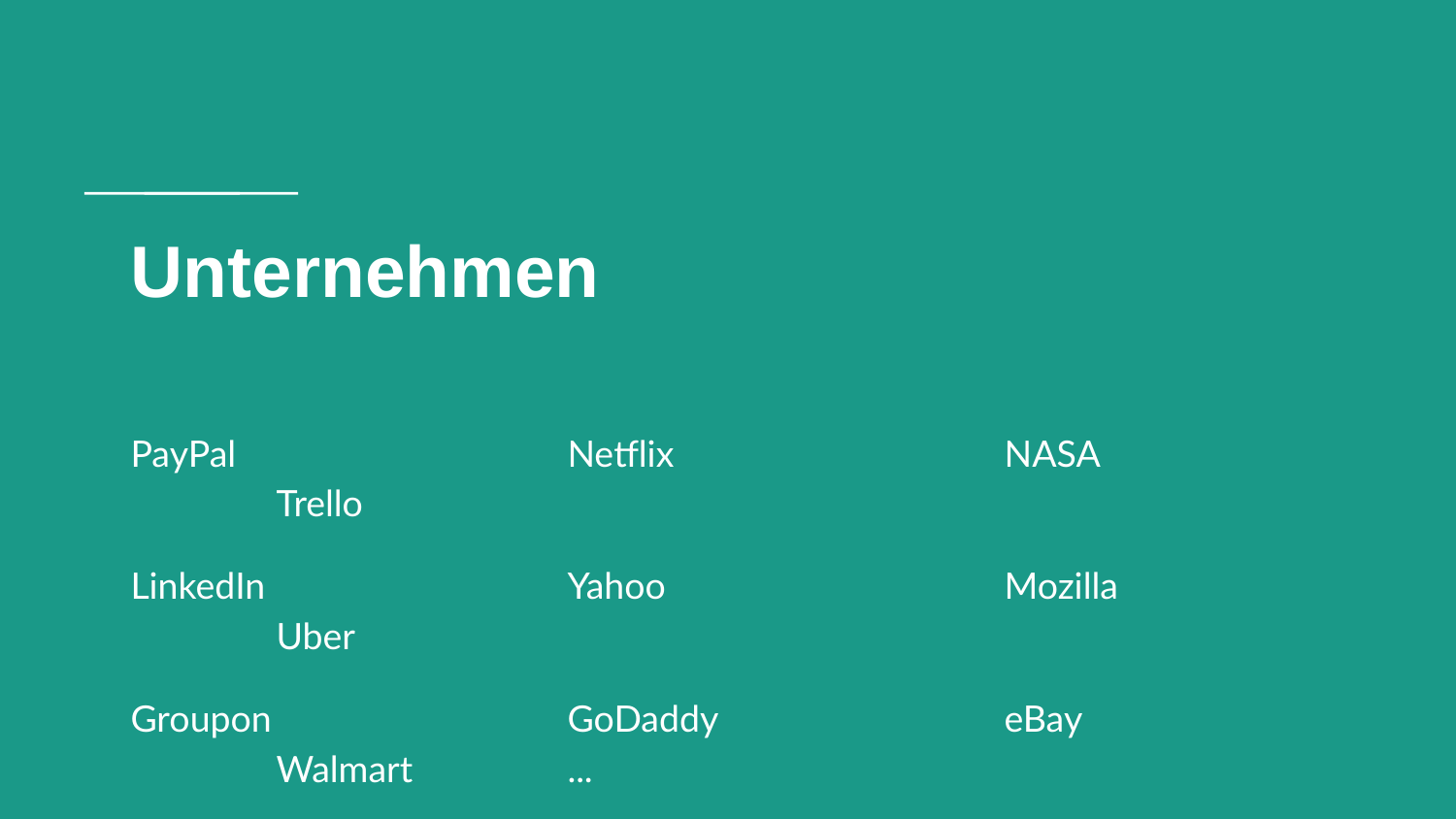

# Unternehmen
PayPal			Netflix			NASA			Trello
LinkedIn			Yahoo			Mozilla			Uber
Groupon			GoDaddy		eBay			Walmart		...